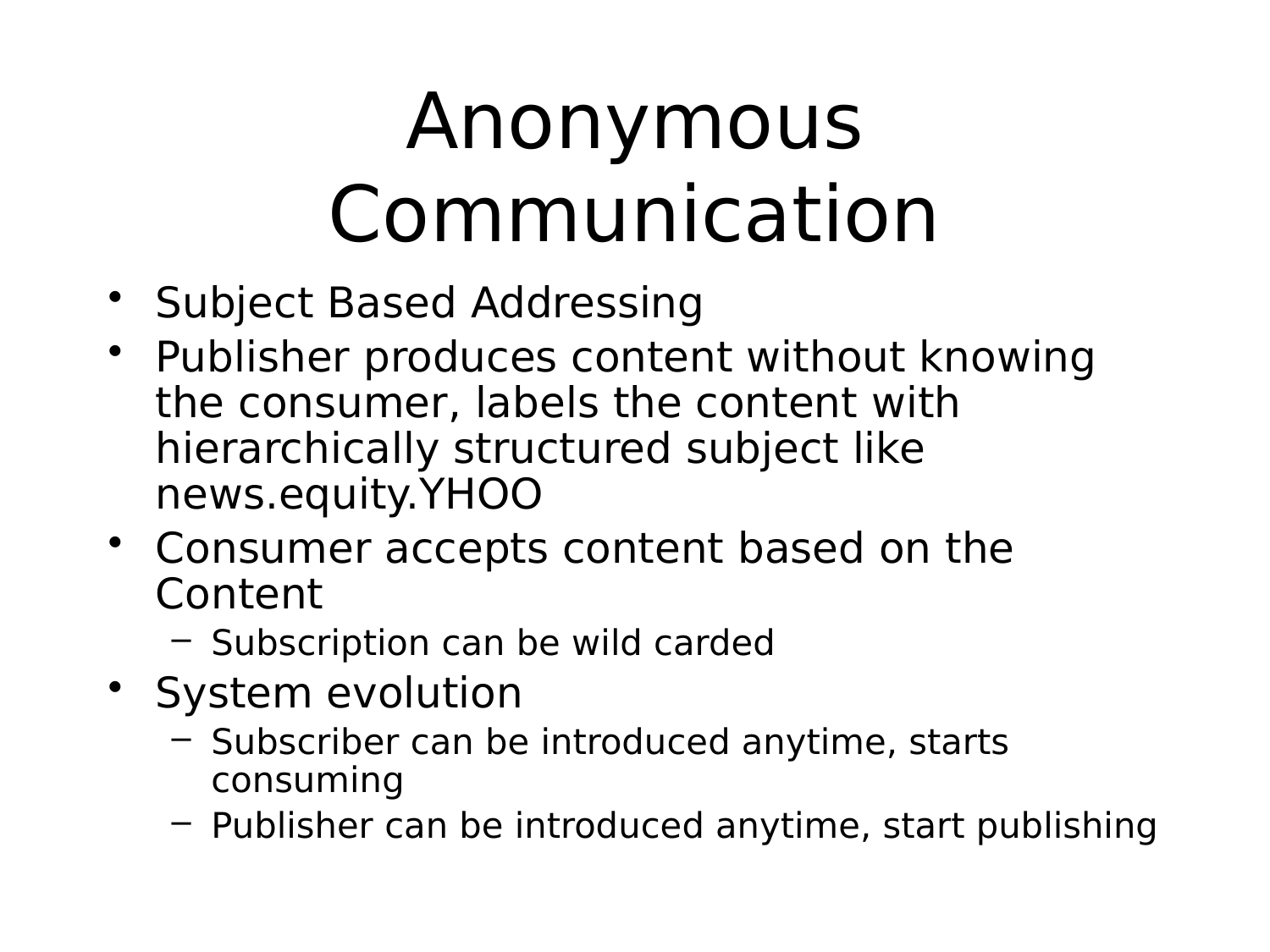

# Anonymous Communication
Subject Based Addressing
Publisher produces content without knowing the consumer, labels the content with hierarchically structured subject like news.equity.YHOO
Consumer accepts content based on the Content
Subscription can be wild carded
System evolution
Subscriber can be introduced anytime, starts consuming
Publisher can be introduced anytime, start publishing